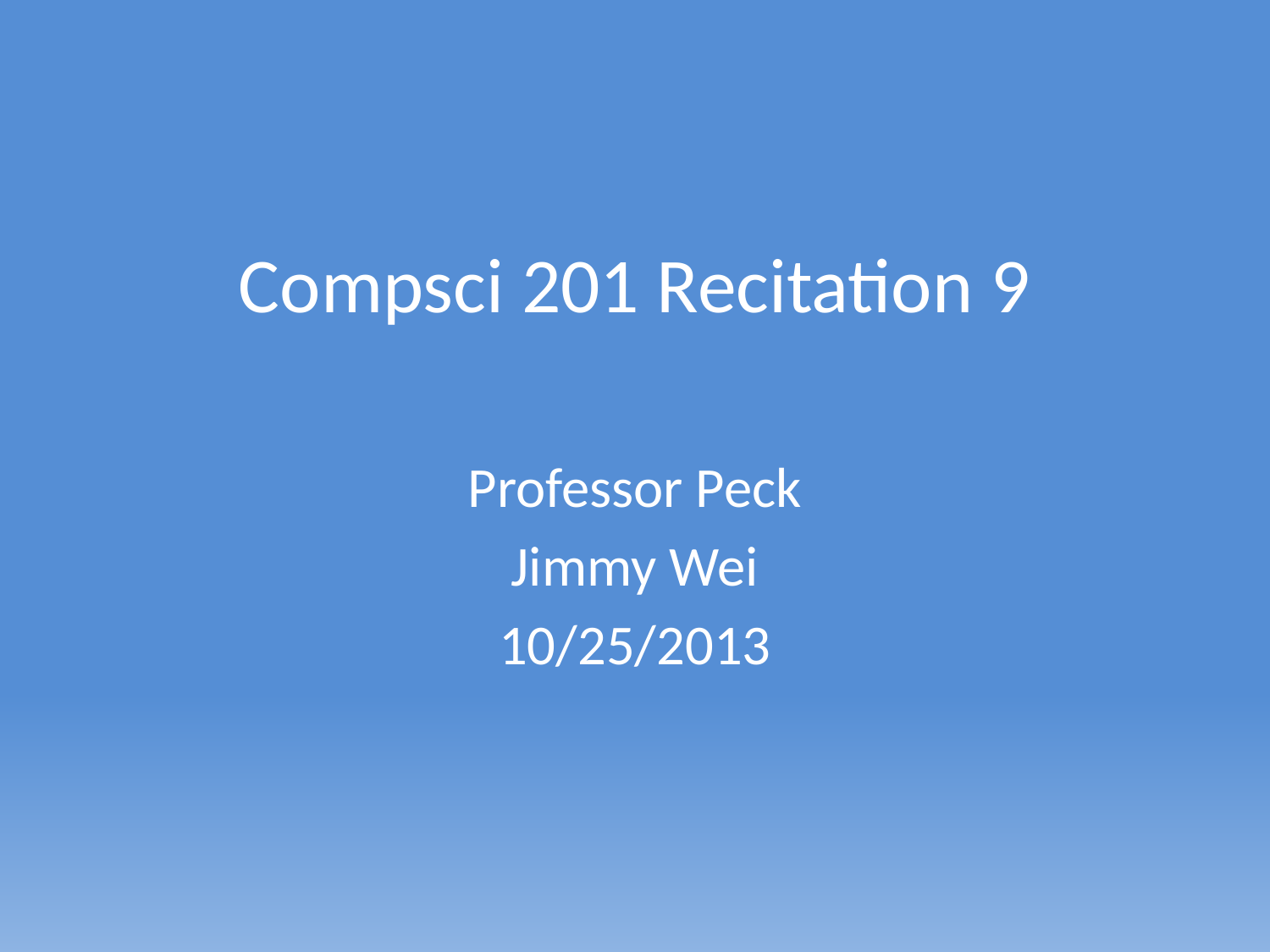

# Compsci 201 Recitation 9
Professor Peck
Jimmy Wei
10/25/2013